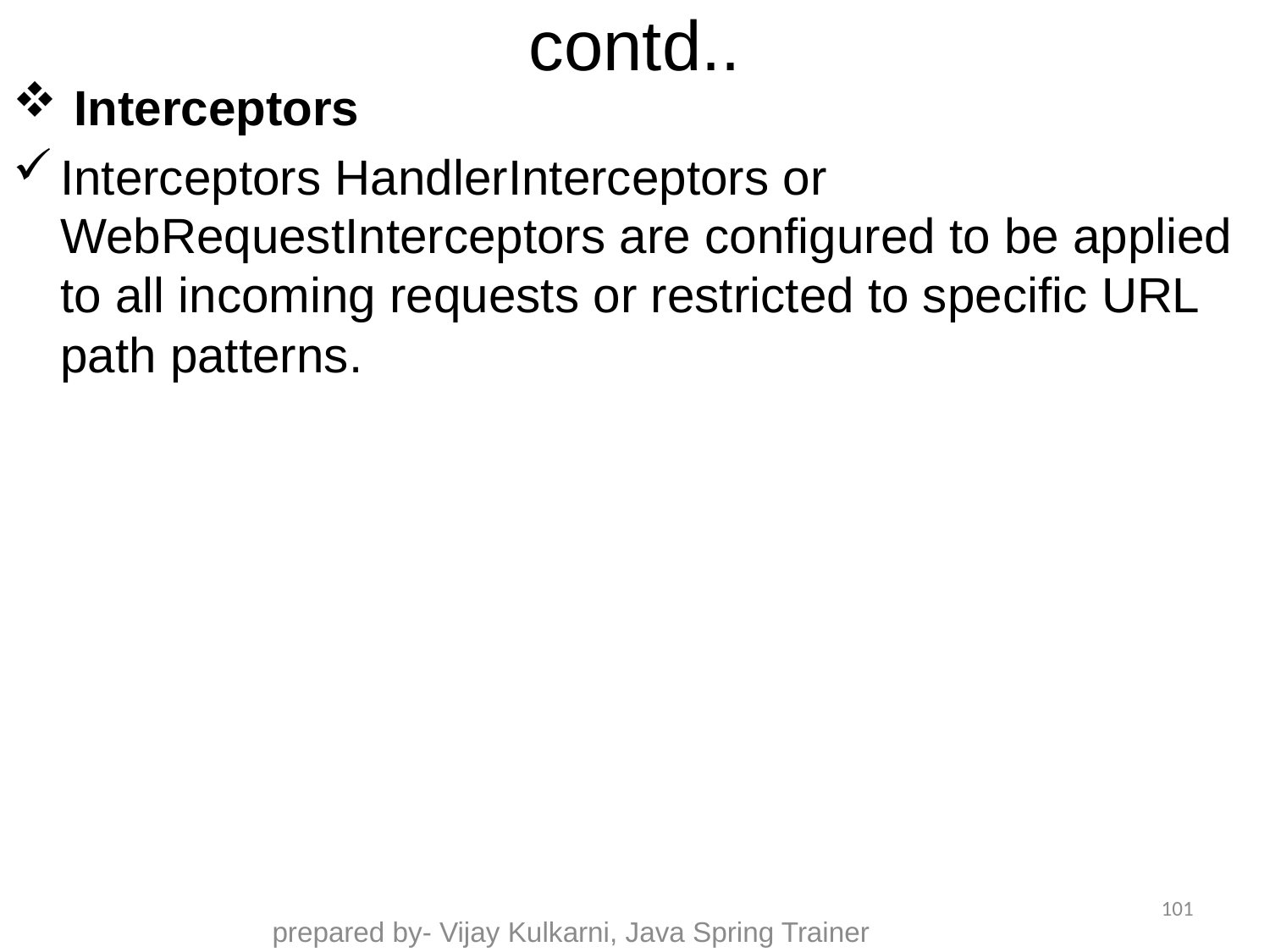

# contd..
 Interceptors
Interceptors HandlerInterceptors or WebRequestInterceptors are configured to be applied to all incoming requests or restricted to specific URL path patterns.
101
prepared by- Vijay Kulkarni, Java Spring Trainer